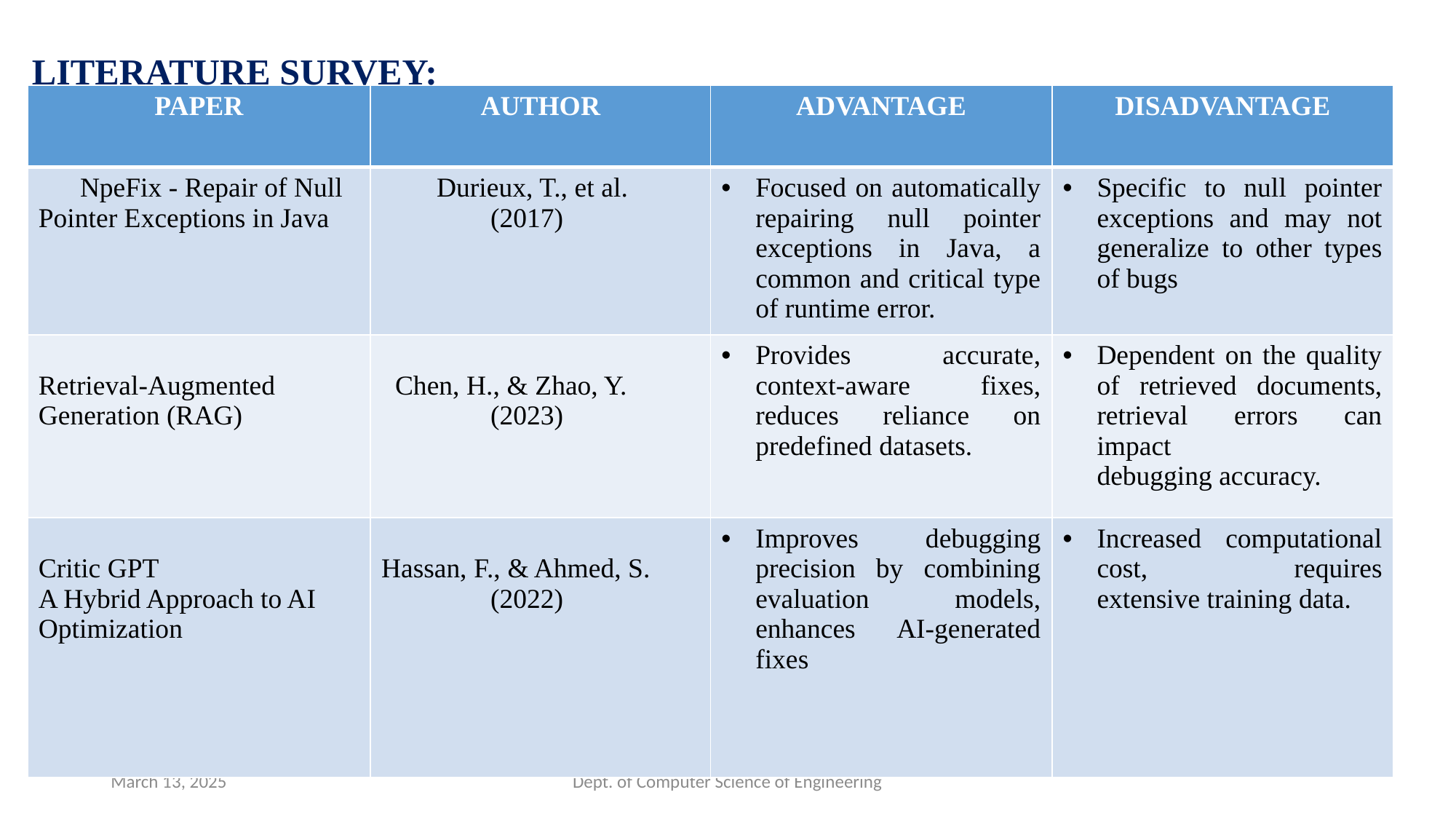

# LITERATURE SURVEY:
| PAPER | AUTHOR | ADVANTAGE | DISADVANTAGE |
| --- | --- | --- | --- |
| NpeFix - Repair of Null Pointer Exceptions in Java | Durieux, T., et al. (2017) | Focused on automatically repairing null pointer exceptions in Java, a common and critical type of runtime error. | Specific to null pointer exceptions and may not generalize to other types of bugs |
| Retrieval-Augmented Generation (RAG) | Chen, H., & Zhao, Y. (2023) | Provides accurate, context-aware fixes, reduces reliance on predefined datasets. | Dependent on the quality of retrieved documents, retrieval errors can impact debugging accuracy. |
| Critic GPT A Hybrid Approach to AI Optimization | Hassan, F., & Ahmed, S. (2022) | Improves debugging precision by combining evaluation models, enhances AI-generated fixes | Increased computational cost, requires extensive training data. |
March 13, 2025
Dept. of Computer Science of Engineering